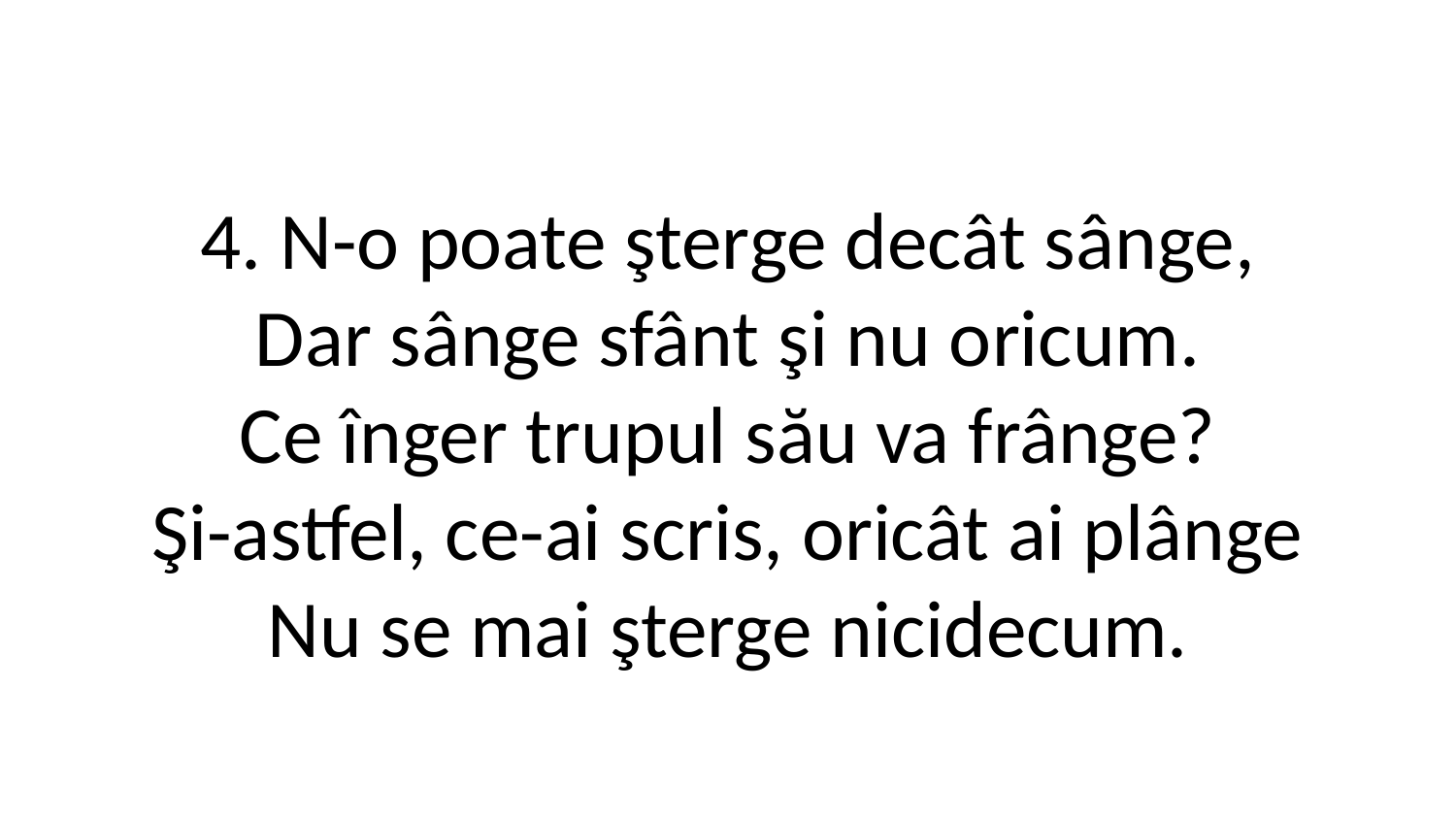

4. N-o poate şterge decât sânge,
Dar sânge sfânt şi nu oricum.
Ce înger trupul său va frânge?
Şi-astfel, ce-ai scris, oricât ai plânge
Nu se mai şterge nicidecum.